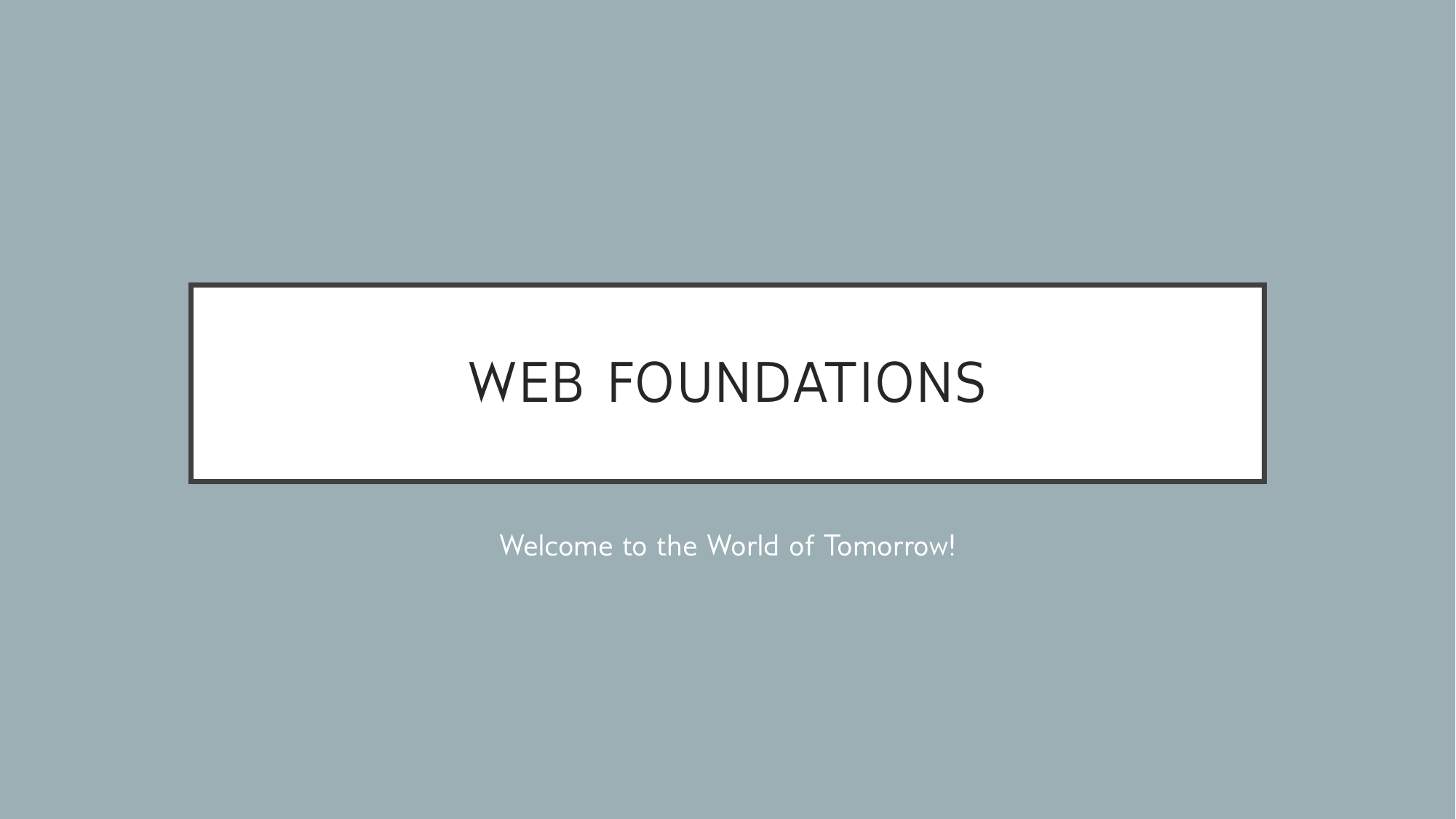

# Web Foundations
Welcome to the World of Tomorrow!